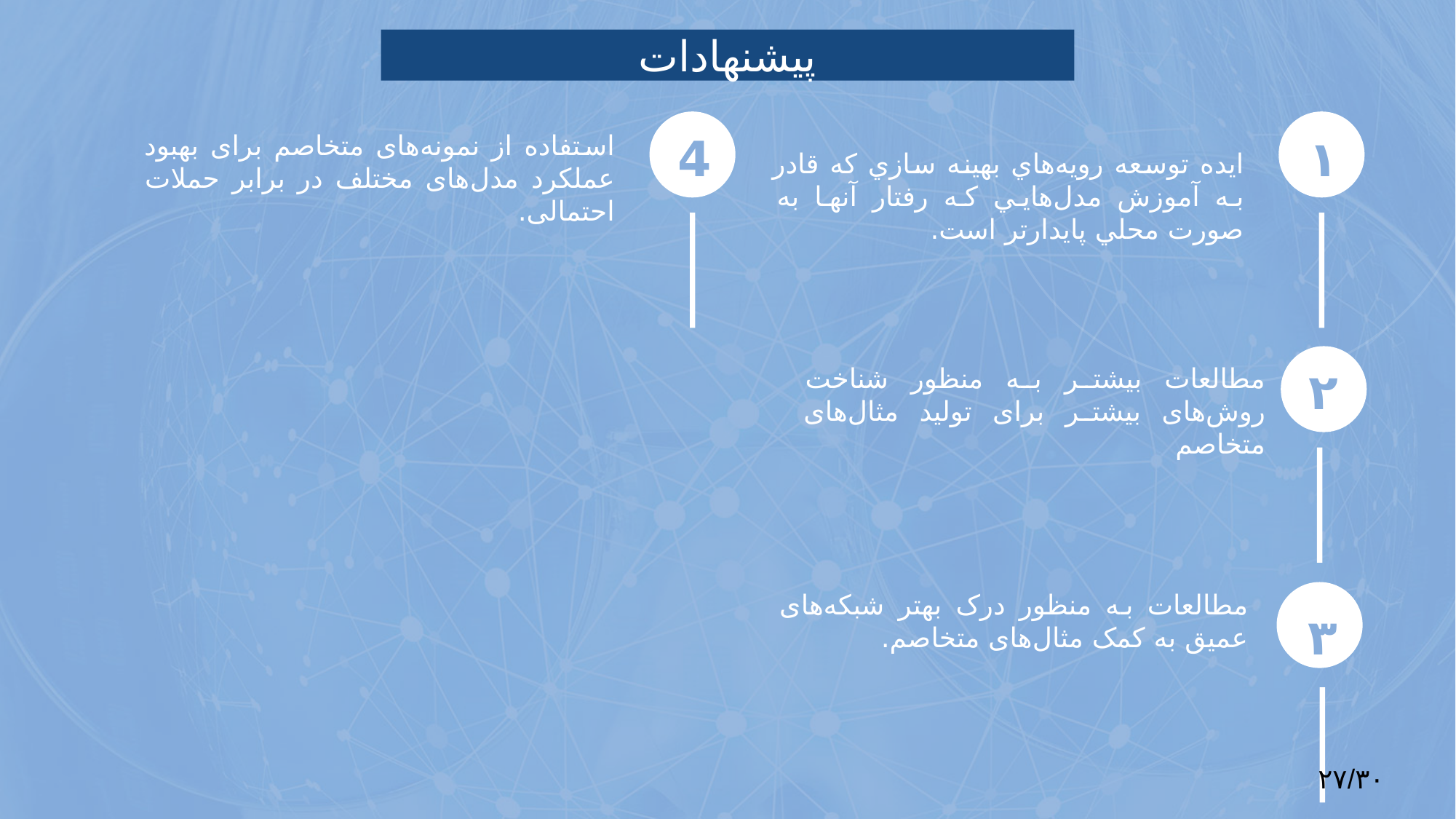

پیشنهادات

استفاده از نمونه‌های متخاصم برای بهبود عملکرد مدل‌های مختلف در برابر حملات احتمالی.
4
۱
ایده توسعه رويه‌هاي بهينه سازي كه قادر به آموزش مدل‌هايي كه رفتار آنها به صورت محلي پايدارتر است.

مطالعات بیشتر به منظور شناخت روش‌های بیشتر برای تولید مثال‌های متخاصم
۲

مطالعات به منظور درک بهتر شبکه‌های عمیق به کمک مثال‌های متخاصم.

۳

۲۷/۳۰